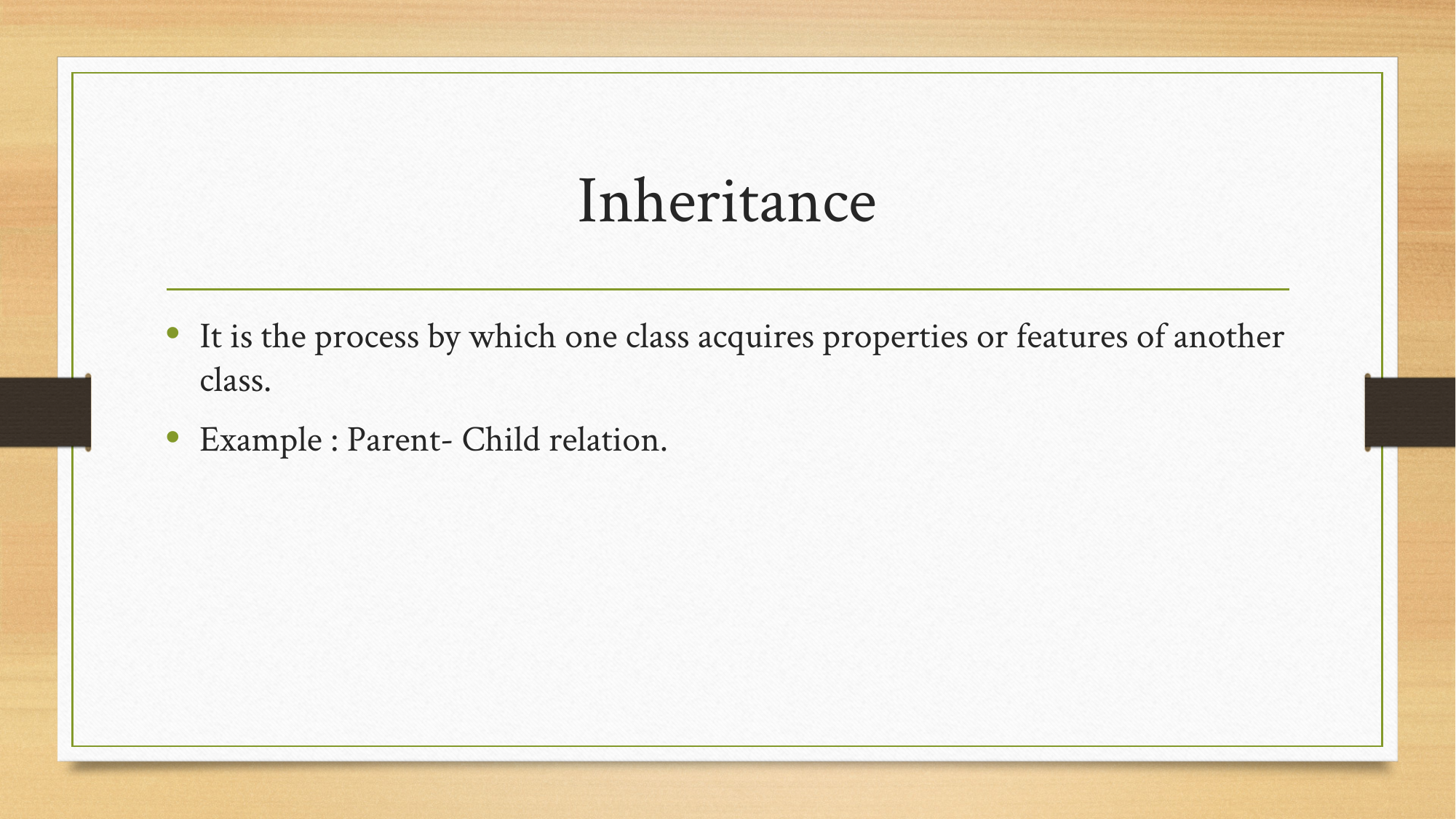

# Inheritance
It is the process by which one class acquires properties or features of another class.
Example : Parent- Child relation.